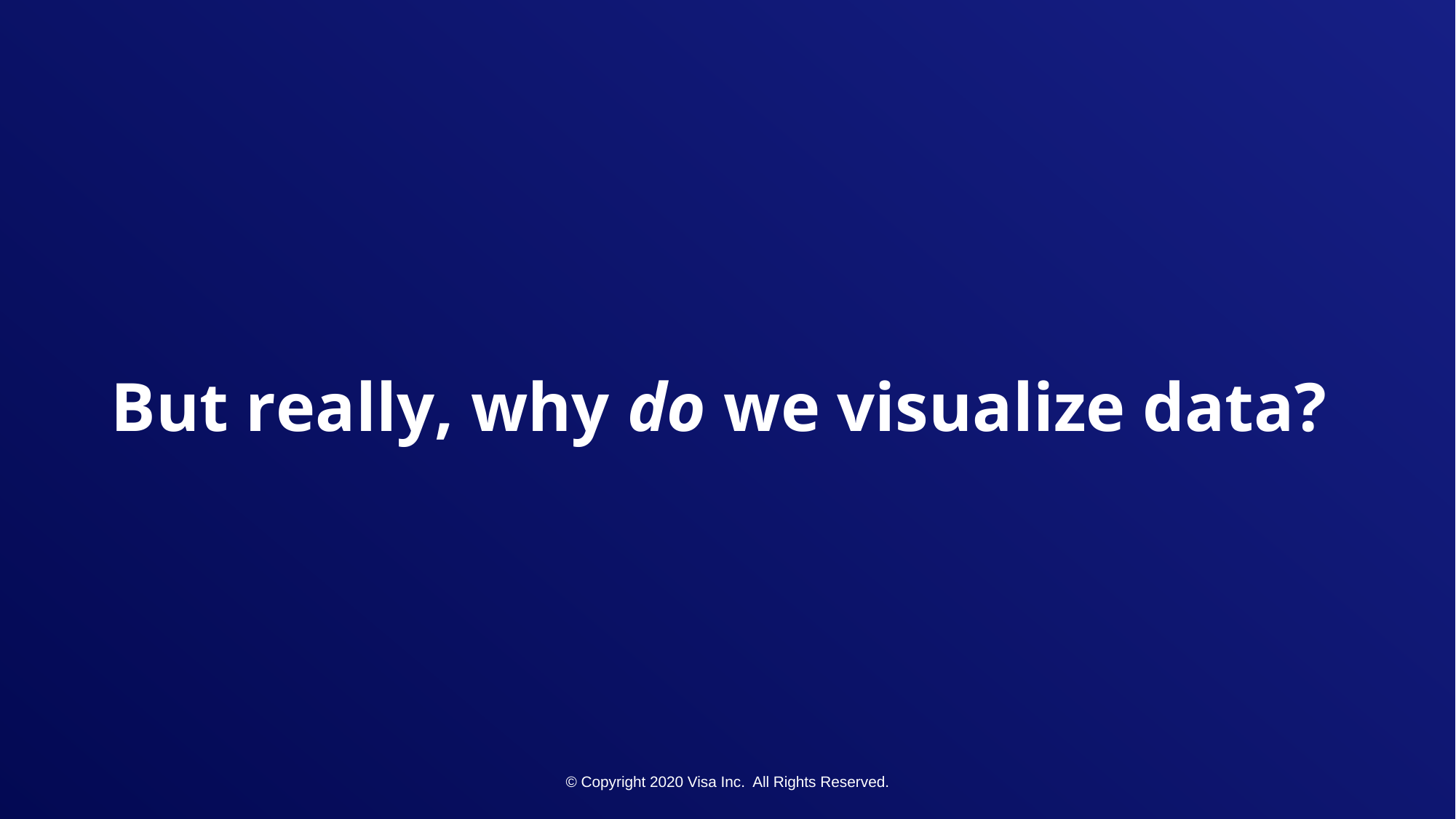

# But really, why do we visualize data?
© Copyright 2020 Visa Inc.  All Rights Reserved.